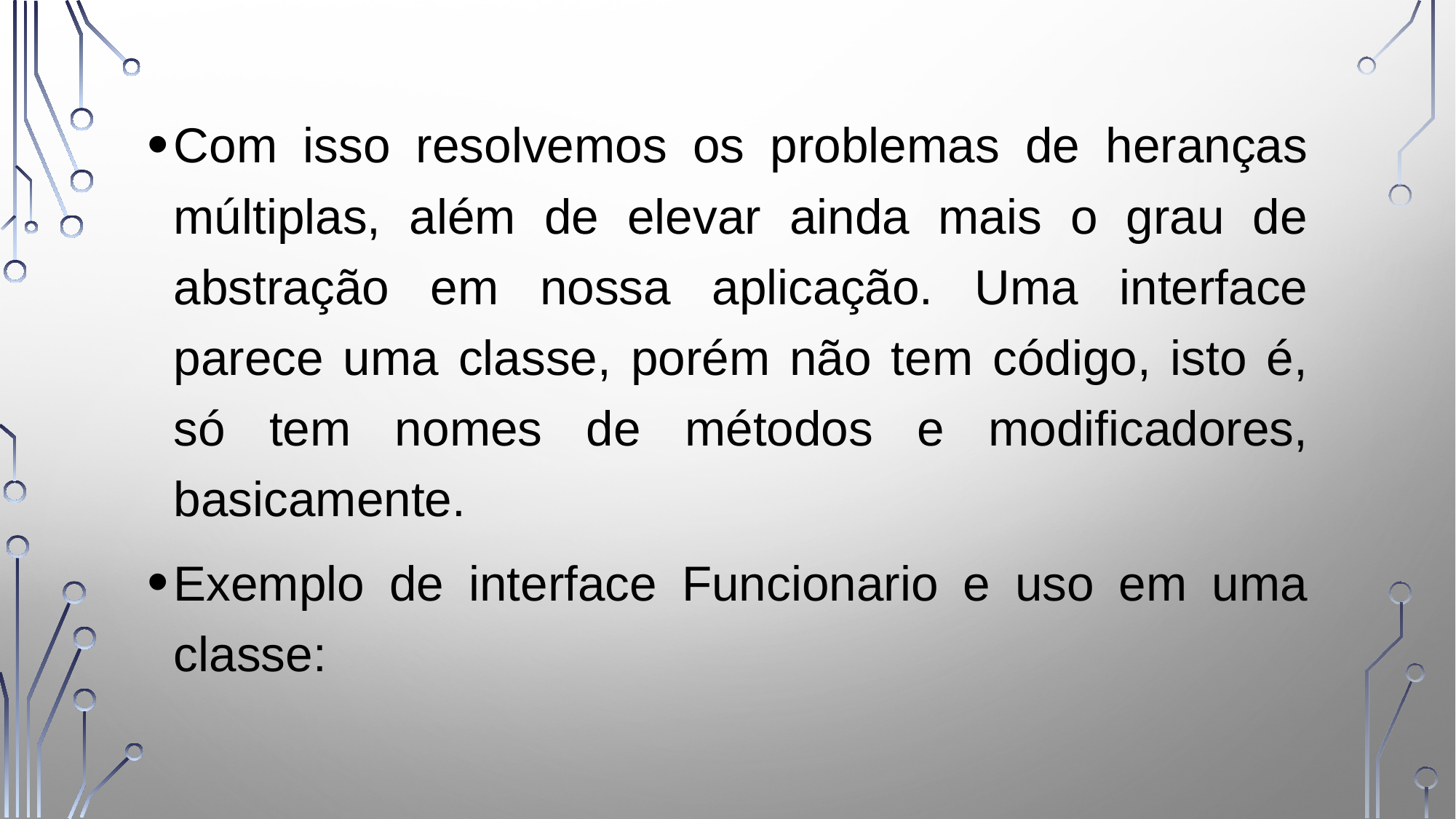

Com isso resolvemos os problemas de heranças múltiplas, além de elevar ainda mais o grau de abstração em nossa aplicação. Uma interface parece uma classe, porém não tem código, isto é, só tem nomes de métodos e modificadores, basicamente.
Exemplo de interface Funcionario e uso em uma classe:
25